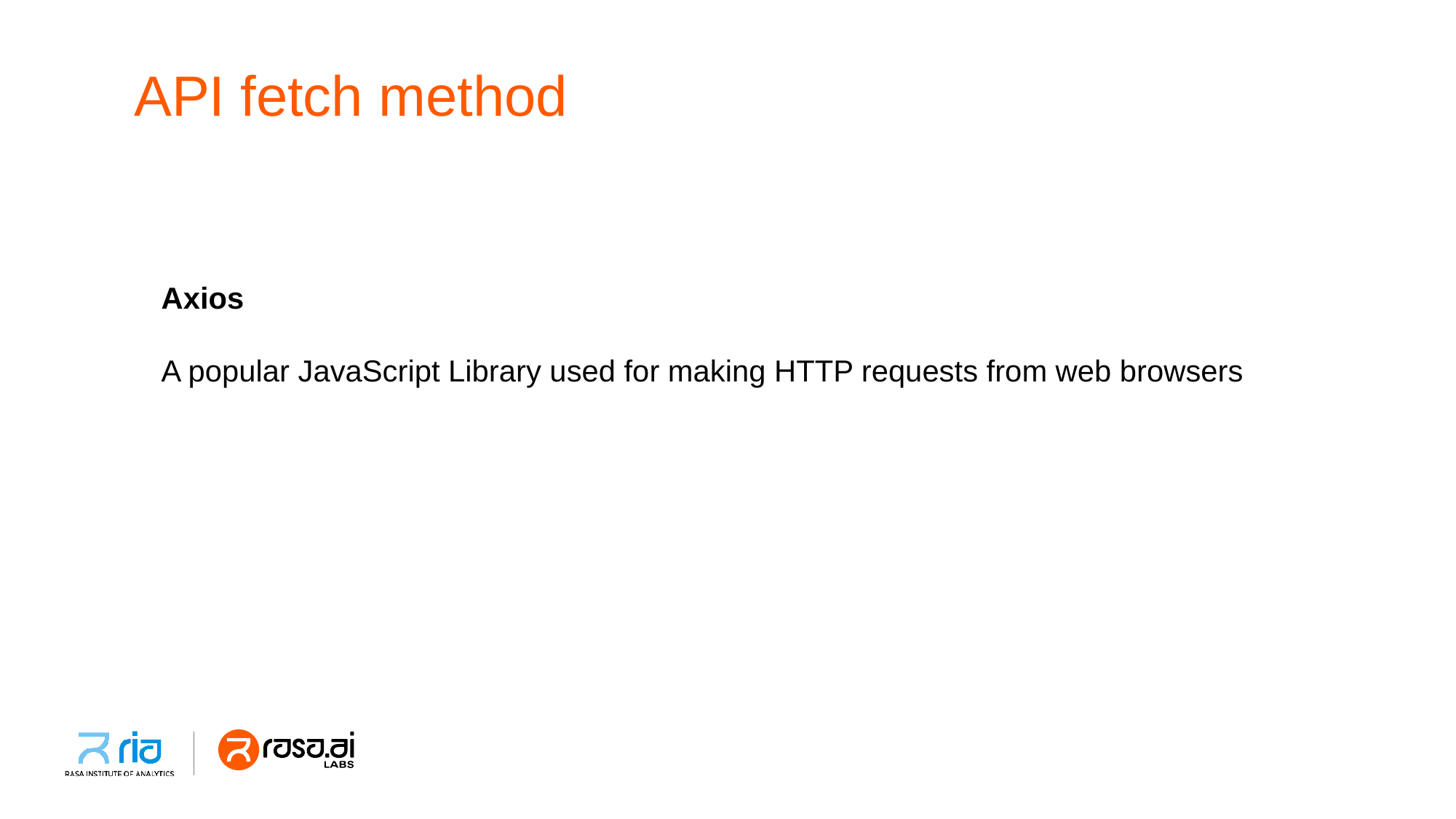

# API fetch method
Axios

A popular JavaScript Library used for making HTTP requests from web browsers